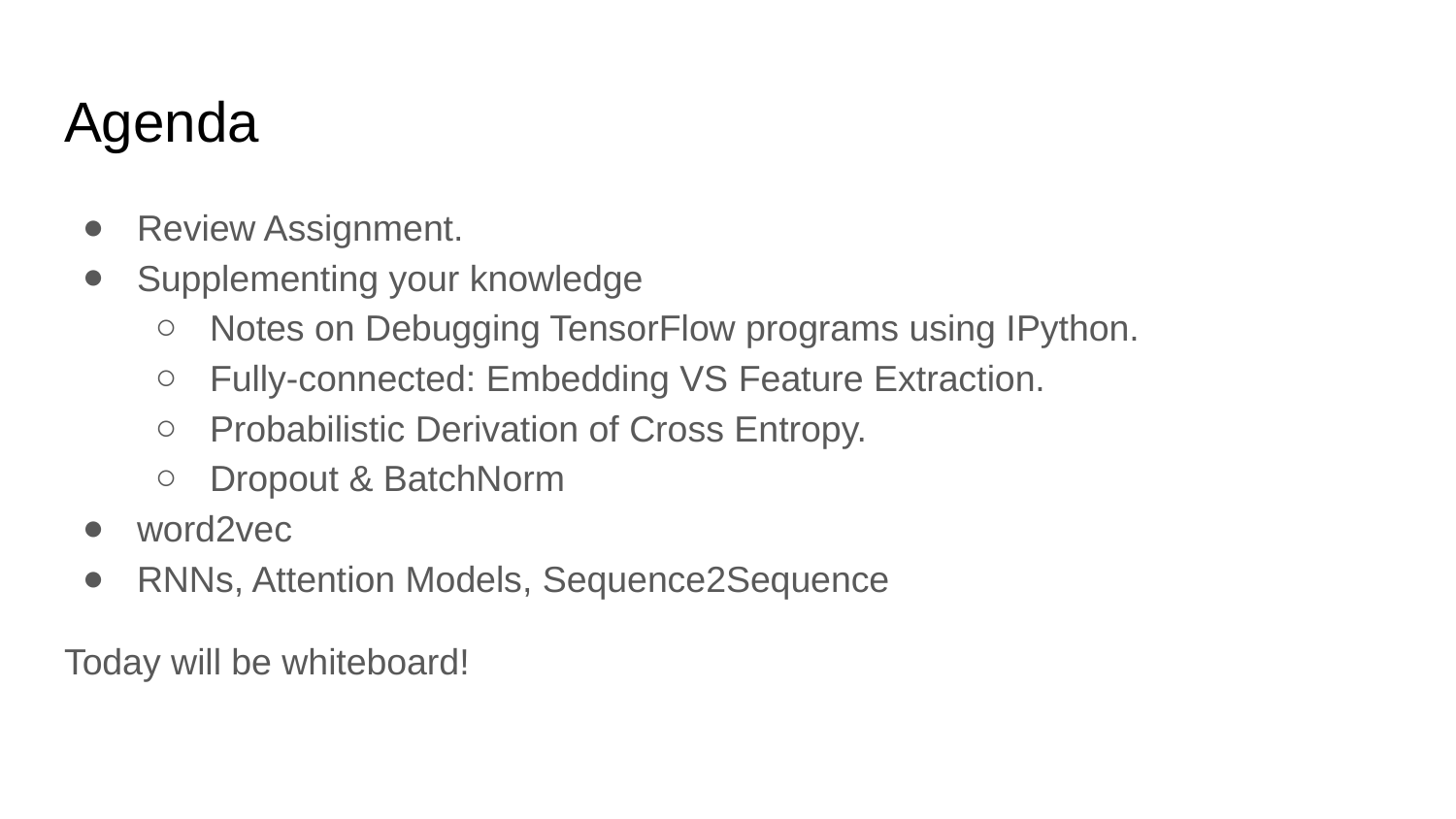

# Agenda
Review Assignment.
Supplementing your knowledge
Notes on Debugging TensorFlow programs using IPython.
Fully-connected: Embedding VS Feature Extraction.
Probabilistic Derivation of Cross Entropy.
Dropout & BatchNorm
word2vec
RNNs, Attention Models, Sequence2Sequence
Today will be whiteboard!